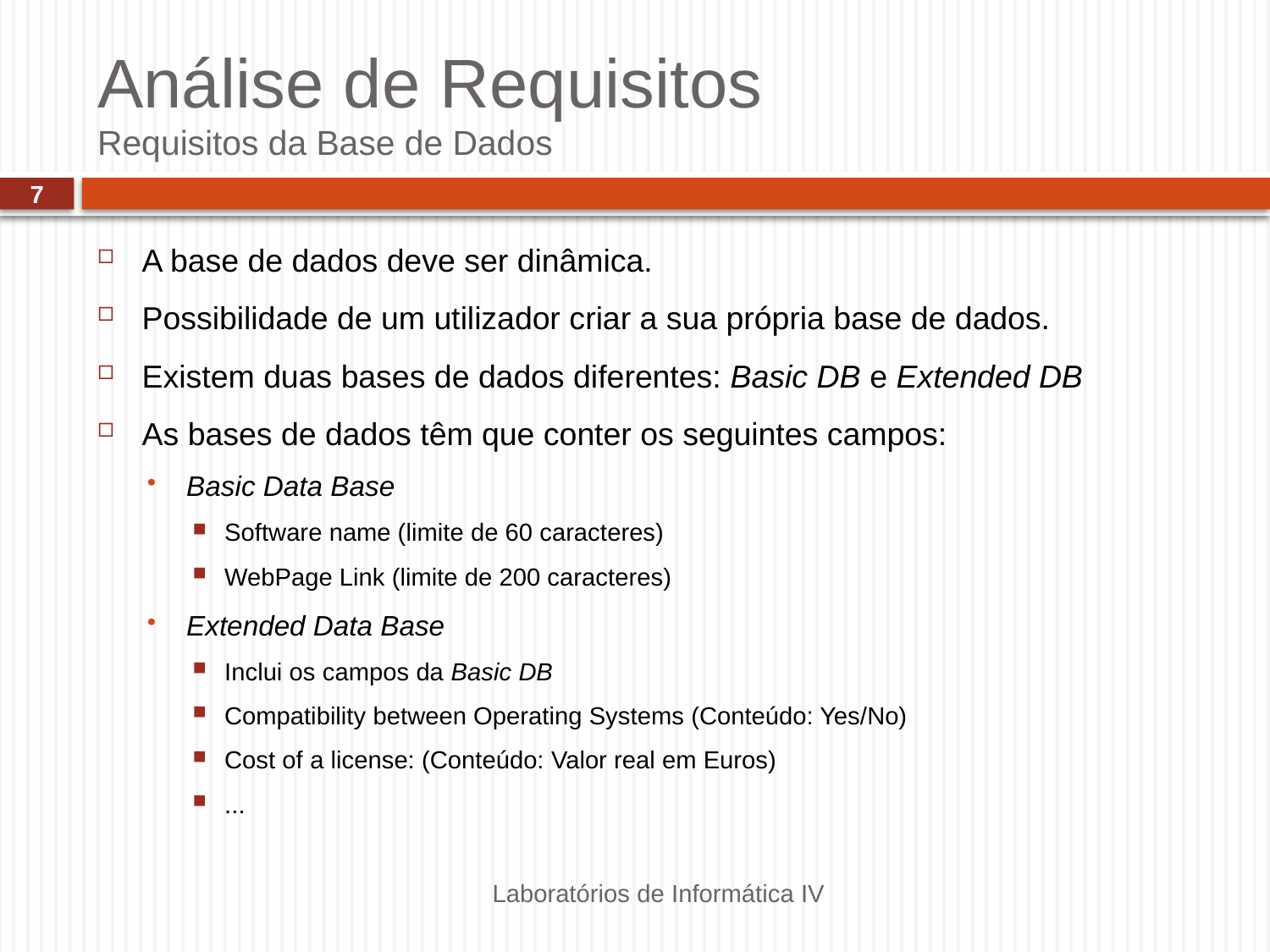

# Análise de Requisitos Requisitos da Base de Dados
7
A base de dados deve ser dinâmica.
Possibilidade de um utilizador criar a sua própria base de dados.
Existem duas bases de dados diferentes: Basic DB e Extended DB
As bases de dados têm que conter os seguintes campos:
Basic Data Base
Software name (limite de 60 caracteres)
WebPage Link (limite de 200 caracteres)
Extended Data Base
Inclui os campos da Basic DB
Compatibility between Operating Systems (Conteúdo: Yes/No)
Cost of a license: (Conteúdo: Valor real em Euros)
...
Laboratórios de Informática IV